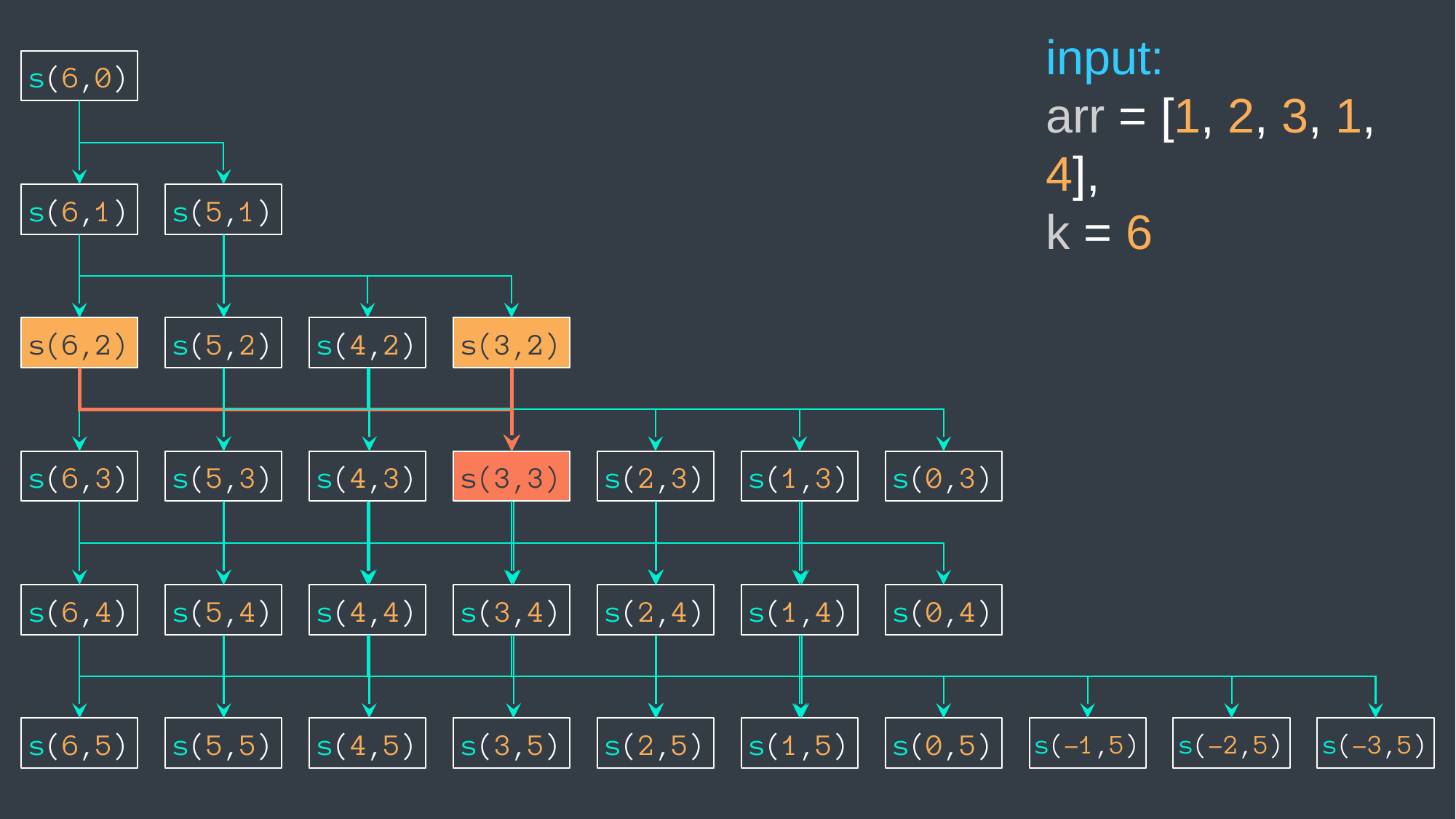

input:
arr = [1, 2, 3, 1, 4],
k = 6
s(6,0)
s(6,1)
s(5,1)
s(6,2)
s(5,2)
s(4,2)
s(3,2)
s(6,3)
s(5,3)
s(4,3)
s(3,3)
s(2,3)
s(1,3)
s(0,3)
s(6,4)
s(5,4)
s(4,4)
s(3,4)
s(2,4)
s(1,4)
s(0,4)
s(6,5)
s(5,5)
s(4,5)
s(3,5)
s(2,5)
s(1,5)
s(0,5)
s(-1,5)
s(-2,5)
s(-3,5)